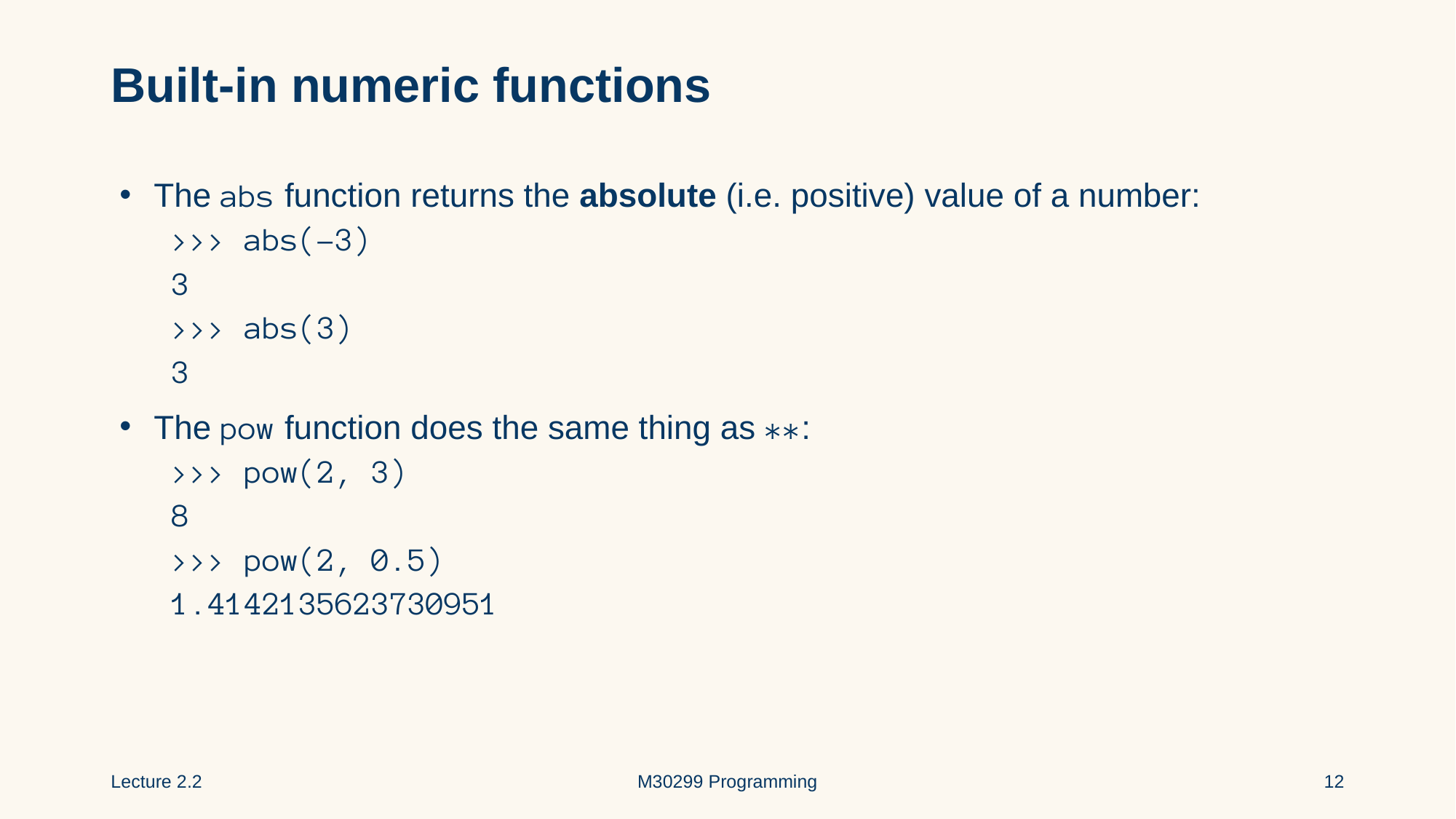

# Built-in numeric functions
The abs function returns the absolute (i.e. positive) value of a number:
 >>> abs(-3)
 3
 >>> abs(3)
 3
The pow function does the same thing as **:
 >>> pow(2, 3)
 8
 >>> pow(2, 0.5)
 1.4142135623730951
Lecture 2.2
M30299 Programming
12